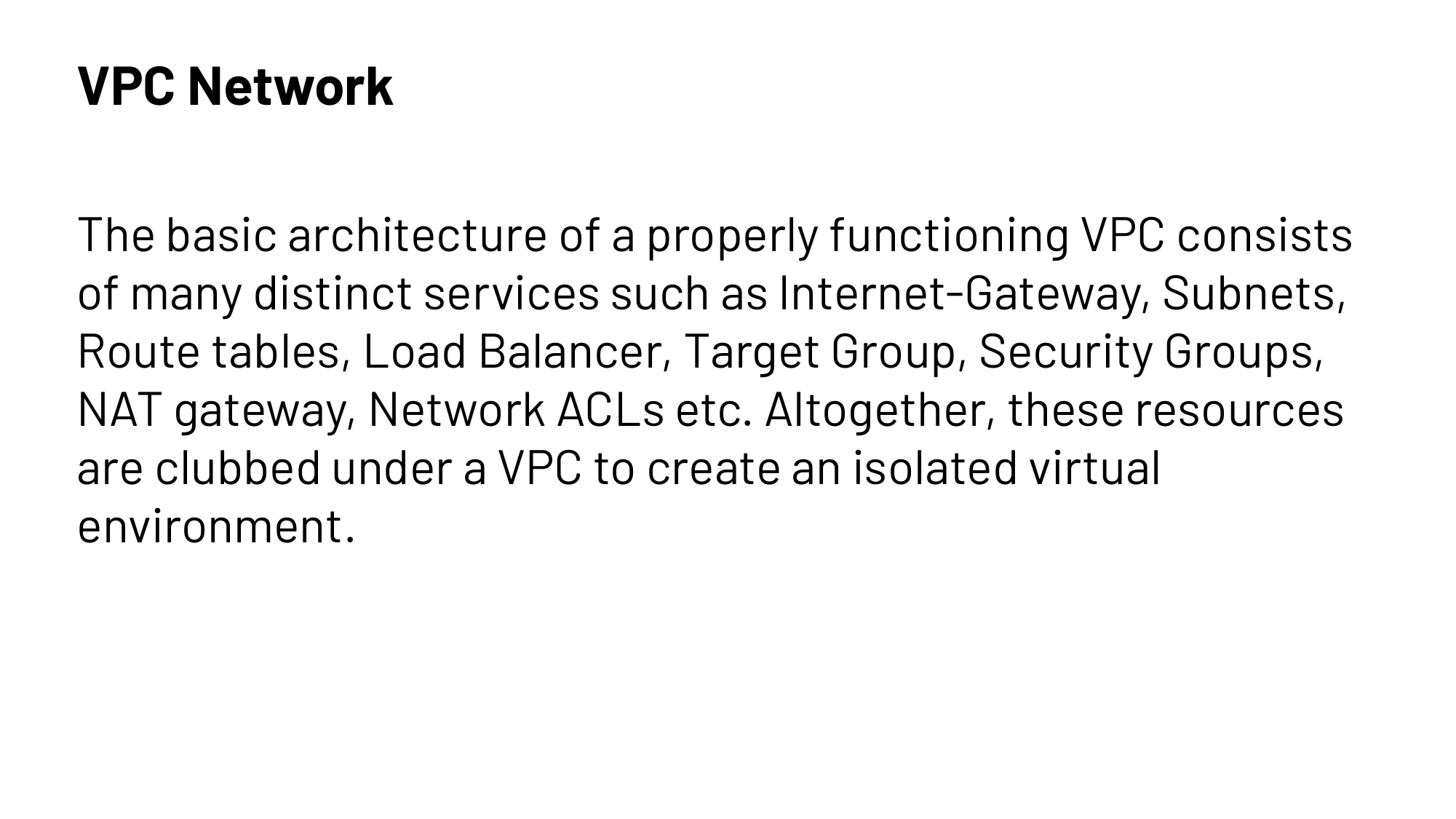

VPC Network

The basic architecture of a properly functioning VPC consists of many distinct services such as Internet-Gateway, Subnets, Route tables, Load Balancer, Target Group, Security Groups, NAT gateway, Network ACLs etc. Altogether, these resources are clubbed under a VPC to create an isolated virtual environment.